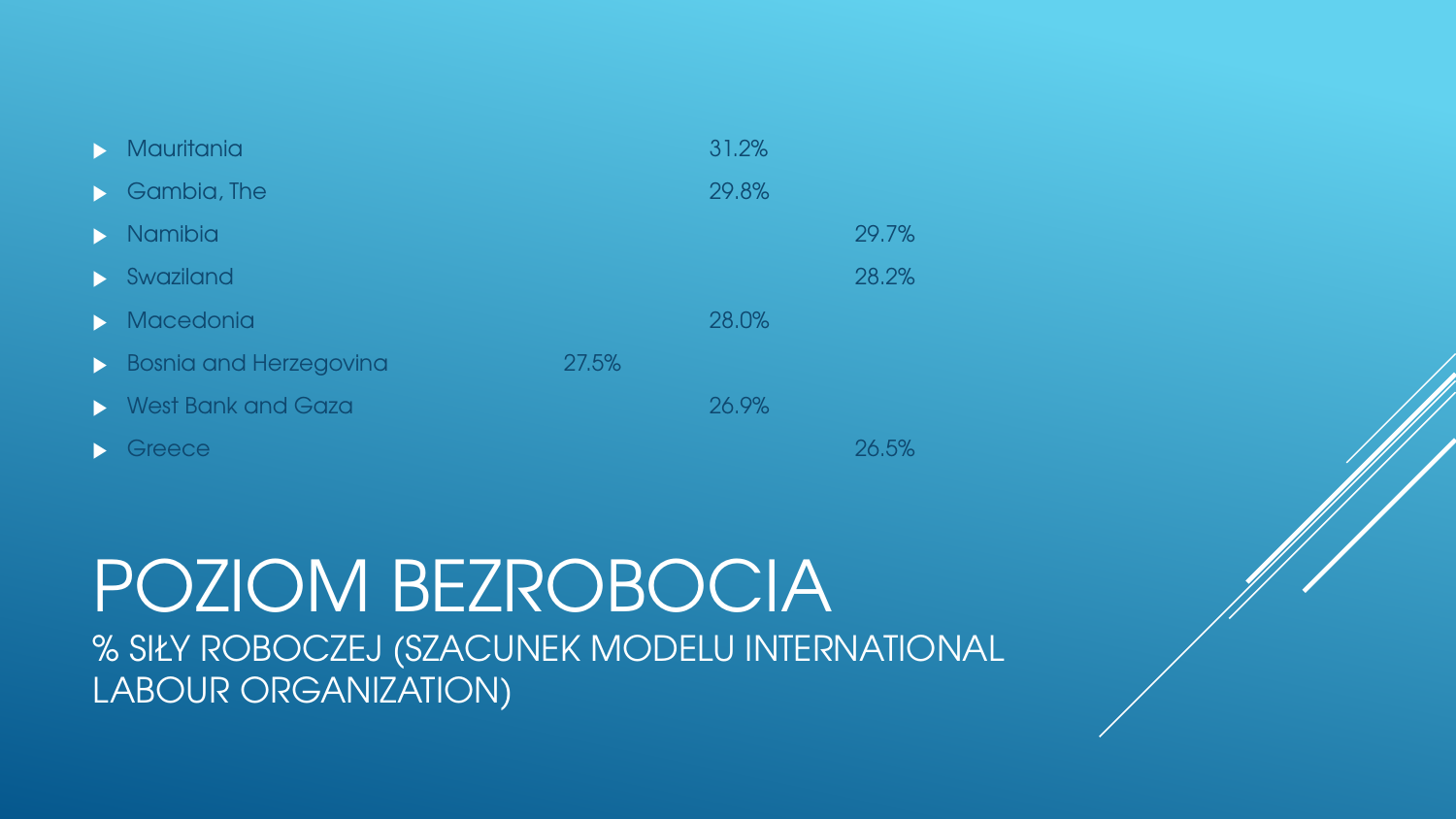

Mauritania				31.2%
Gambia, The				29.8%
Namibia					29.7%
Swaziland					28.2%
Macedonia 				28.0%
Bosnia and Herzegovina 		27.5%
West Bank and Gaza 			26.9%
Greece					26.5%
# POZIOM BEZROBOCIA % SIŁY ROBOCZEJ (SZACUNEK MODELU INTERNATIONAL LABOUR ORGANIZATION)